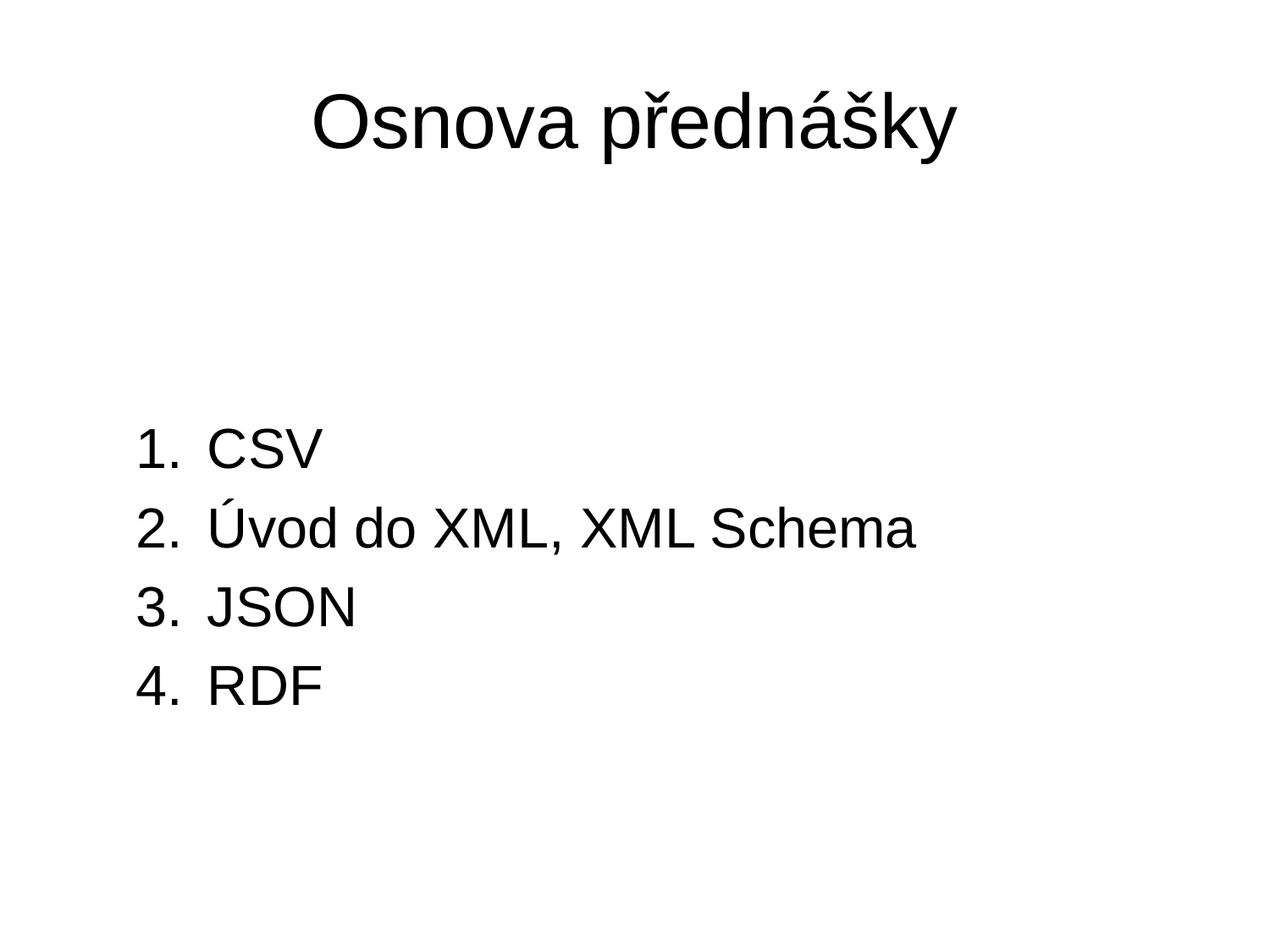

# Osnova přednášky

CSV
Úvod do XML, XML Schema
JSON
RDF